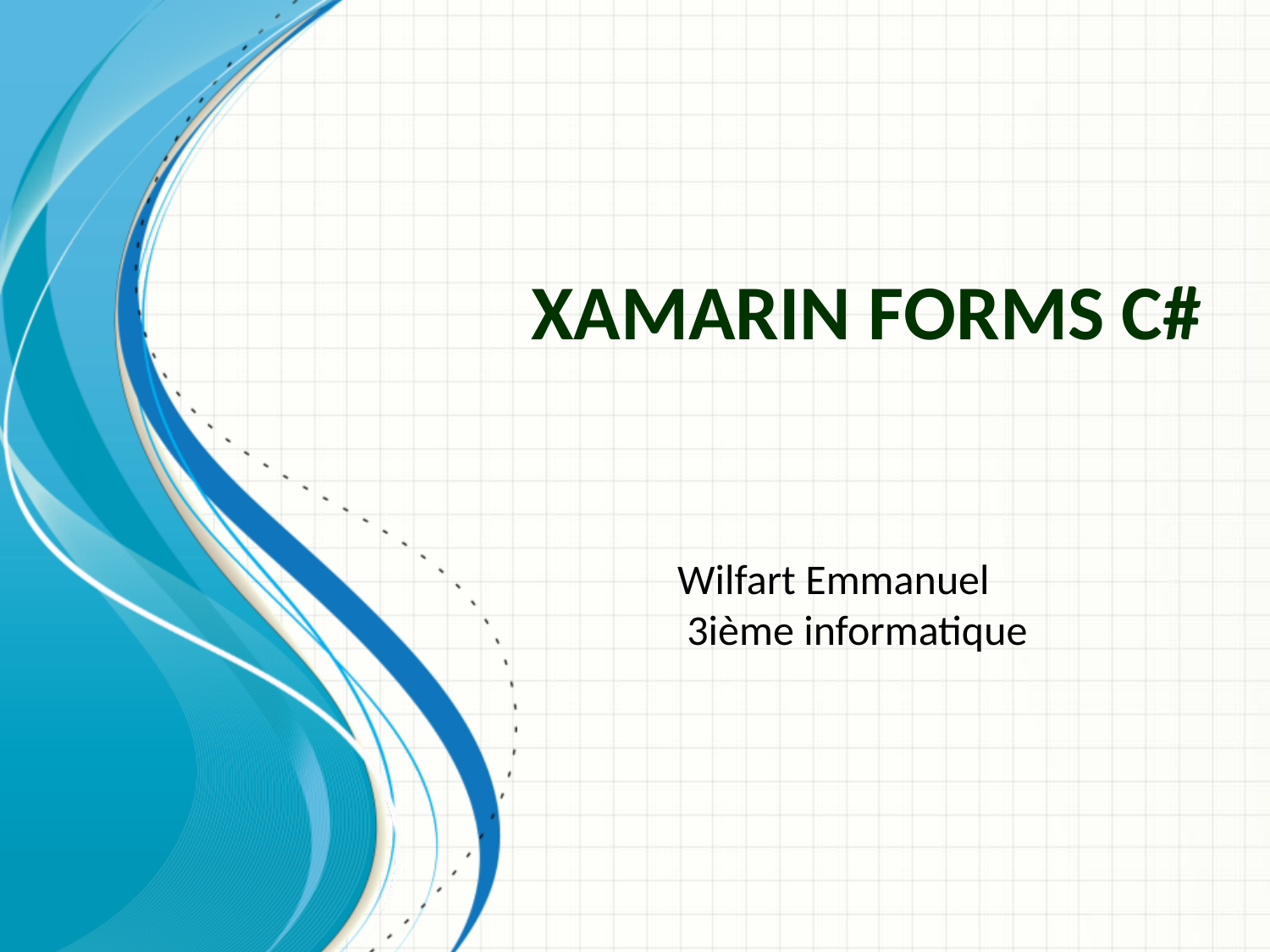

# Xamarin Forms C#
Wilfart Emmanuel
 3ième informatique